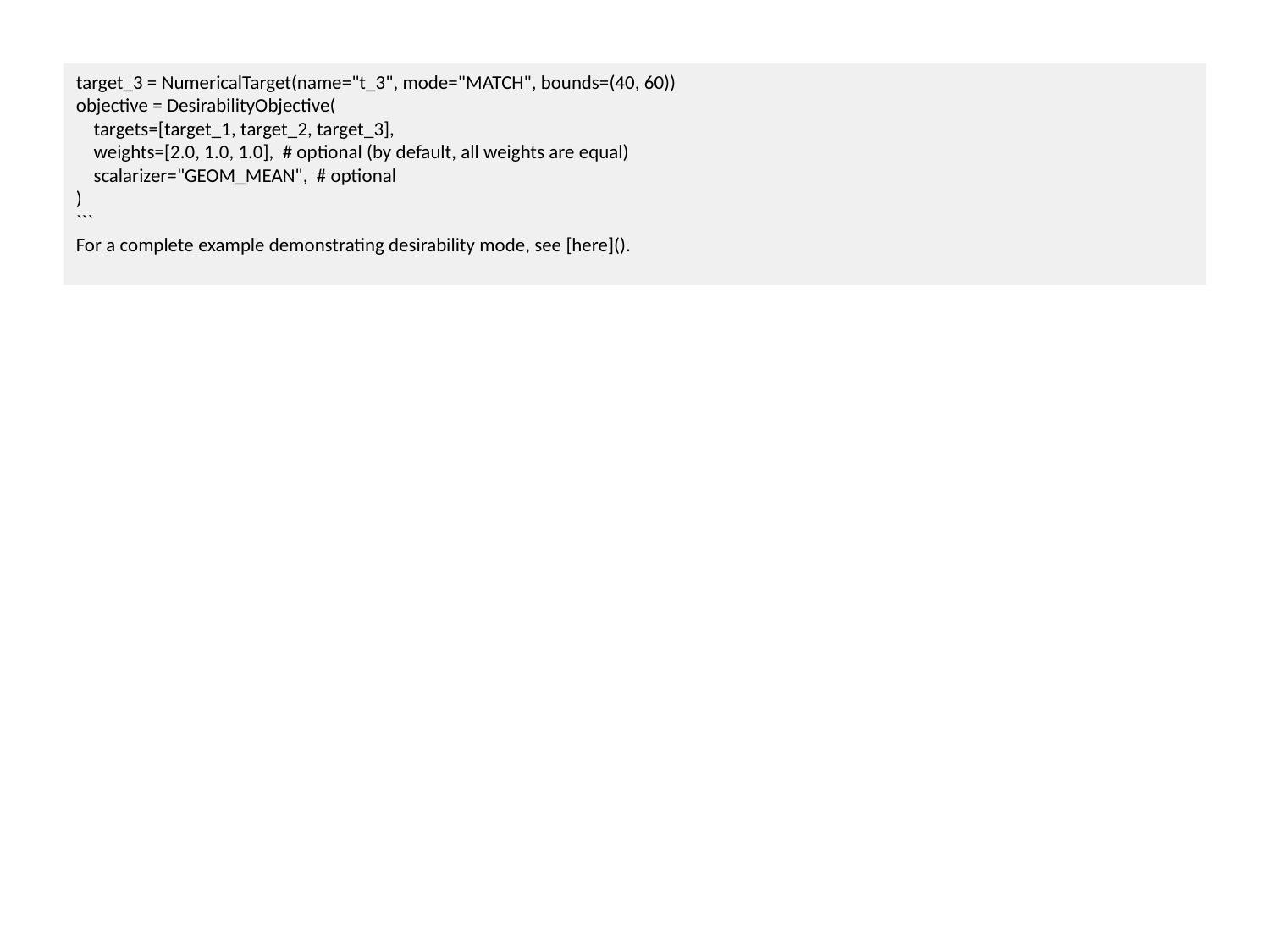

target_3 = NumericalTarget(name="t_3", mode="MATCH", bounds=(40, 60))
objective = DesirabilityObjective(
    targets=[target_1, target_2, target_3],
    weights=[2.0, 1.0, 1.0],  # optional (by default, all weights are equal)
    scalarizer="GEOM_MEAN",  # optional
)
```
For a complete example demonstrating desirability mode, see [here]().